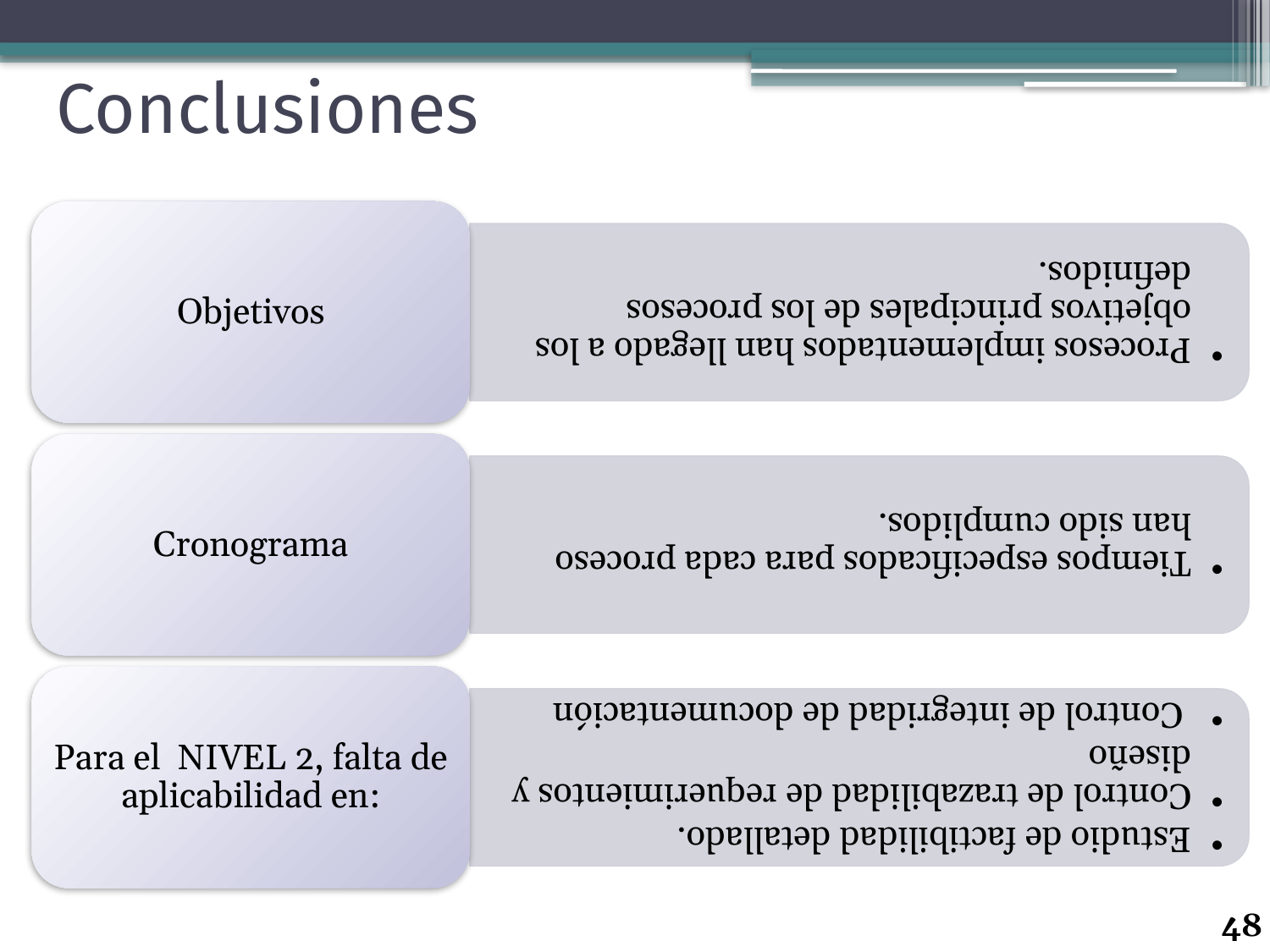

# Conclusiones
Procesos implementados han llegado a los objetivos principales de los procesos definidos.
Objetivos
Tiempos especificados para cada proceso han sido cumplidos.
Cronograma
Estudio de factibilidad detallado.
Control de trazabilidad de requerimientos y diseño
 Control de integridad de documentación
Para el  NIVEL 2, falta de aplicabilidad en:
48